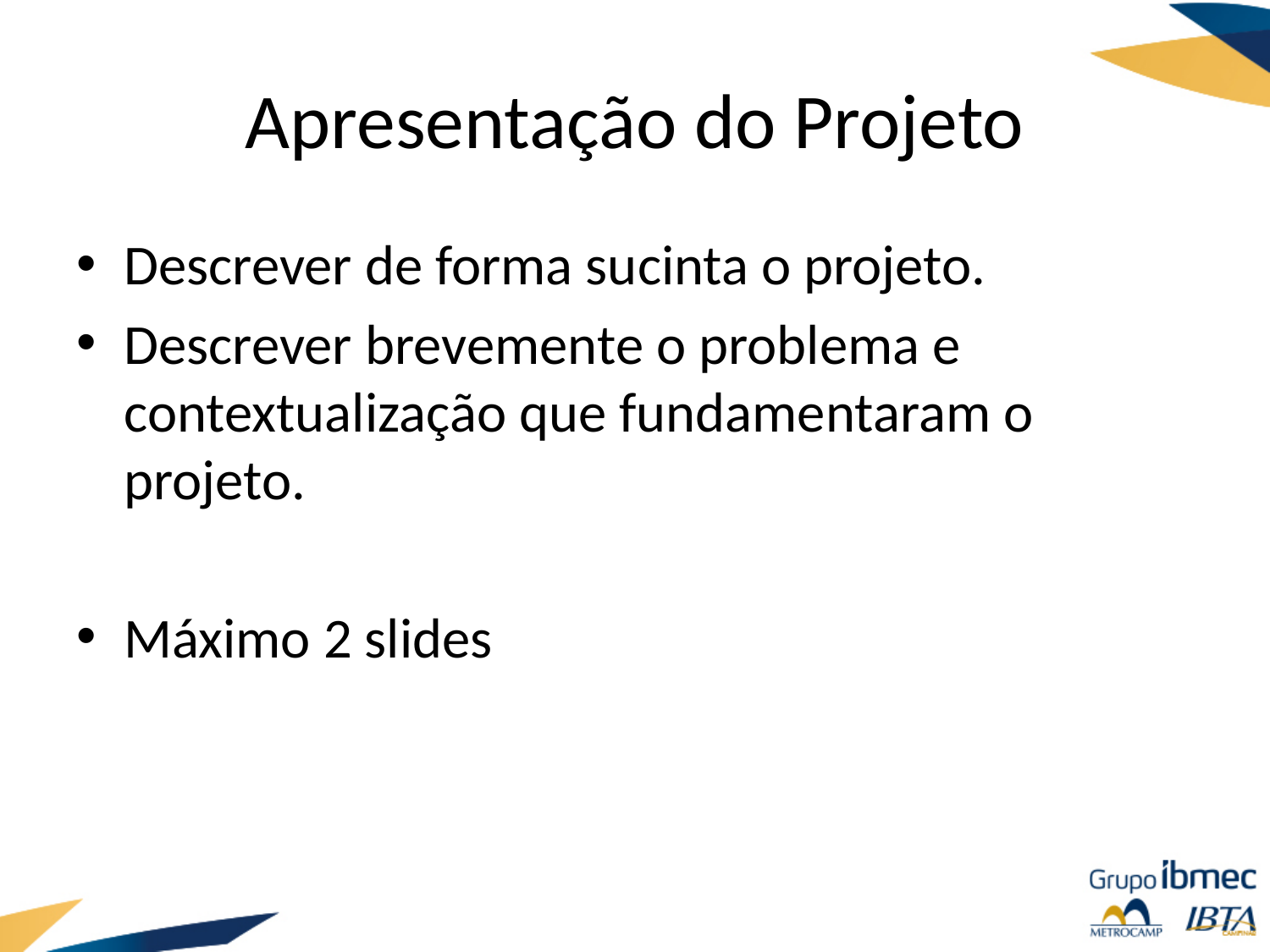

# Apresentação do Projeto
Descrever de forma sucinta o projeto.
Descrever brevemente o problema e contextualização que fundamentaram o projeto.

Máximo 2 slides